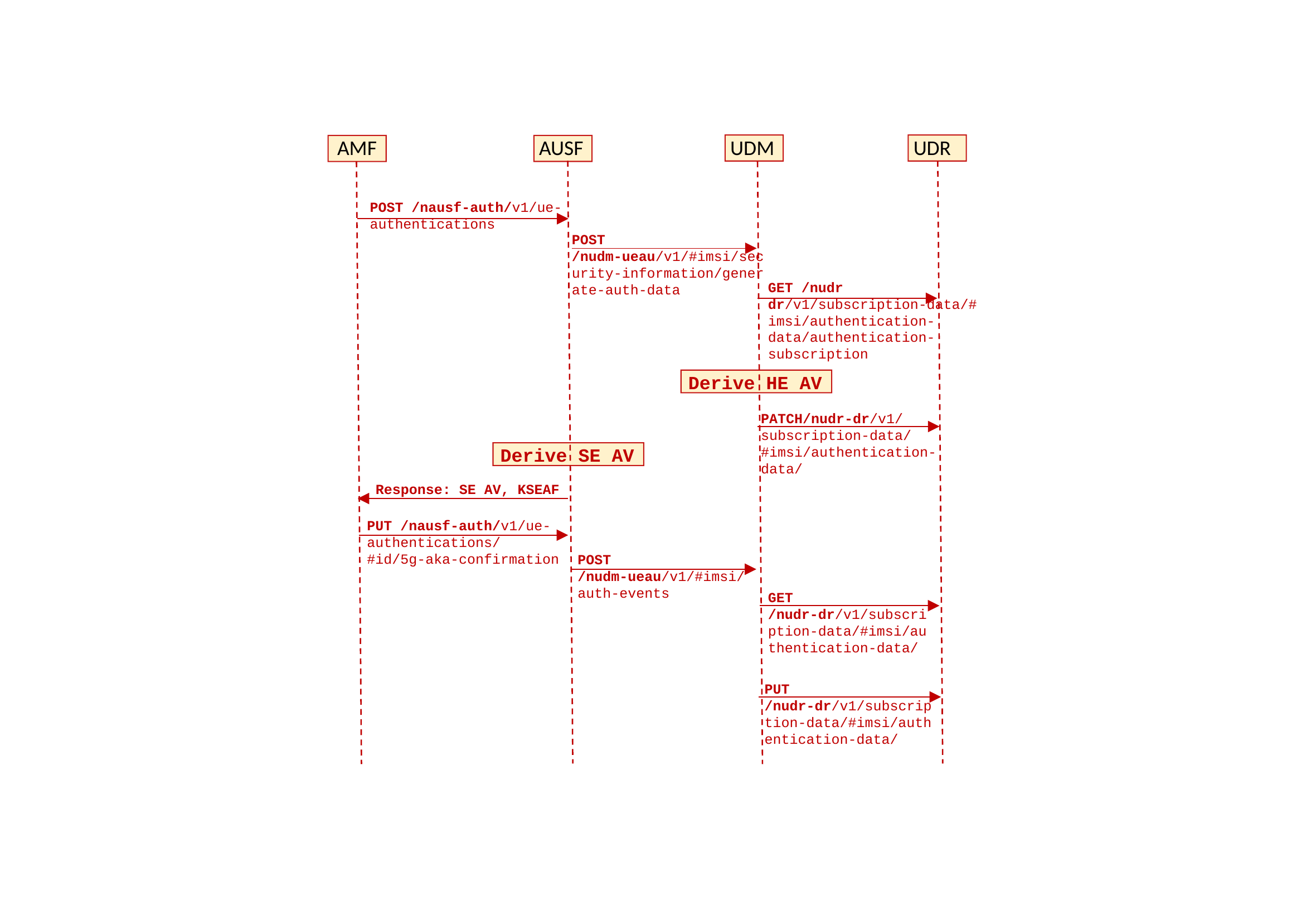

UDM
UDR
AUSF
AMF

POST /nausf-auth/v1/ue-authentications
POST /nudm-ueau/v1/#imsi/security-information/generate-auth-data
GET /nudr dr/v1/subscription-data/#imsi/authentication-data/authentication-subscription
Derive HE AV

PATCH/nudr-dr/v1/subscription-data/#imsi/authentication-data/
Derive SE AV

Response: SE AV, KSEAF
PUT /nausf-auth/v1/ue-authentications/
#id/5g-aka-confirmation
POST /nudm-ueau/v1/#imsi/auth-events
GET /nudr-dr/v1/subscription-data/#imsi/authentication-data/
PUT /nudr-dr/v1/subscription-data/#imsi/authentication-data/